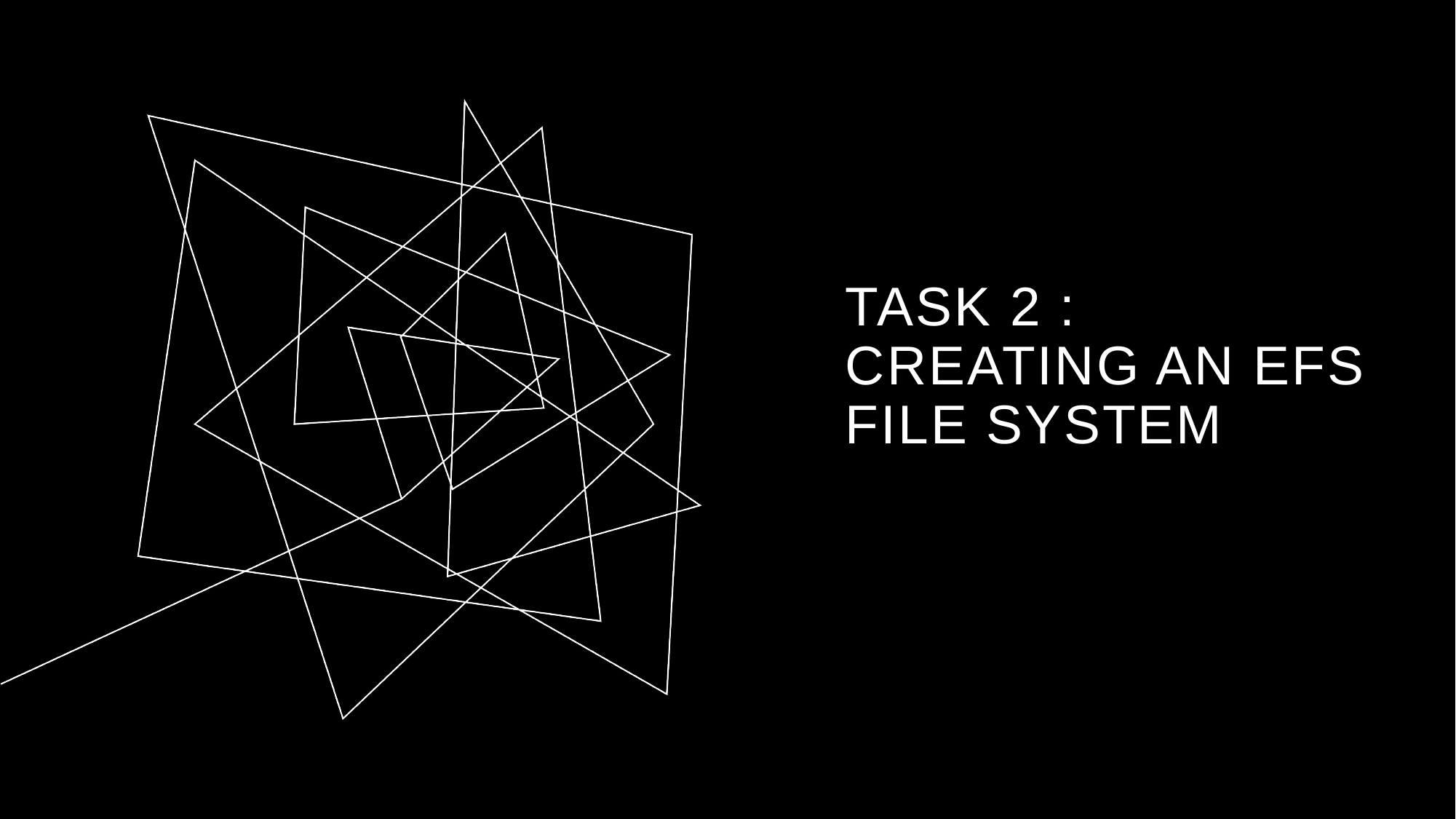

# Task 2 : Creating an EFS file system